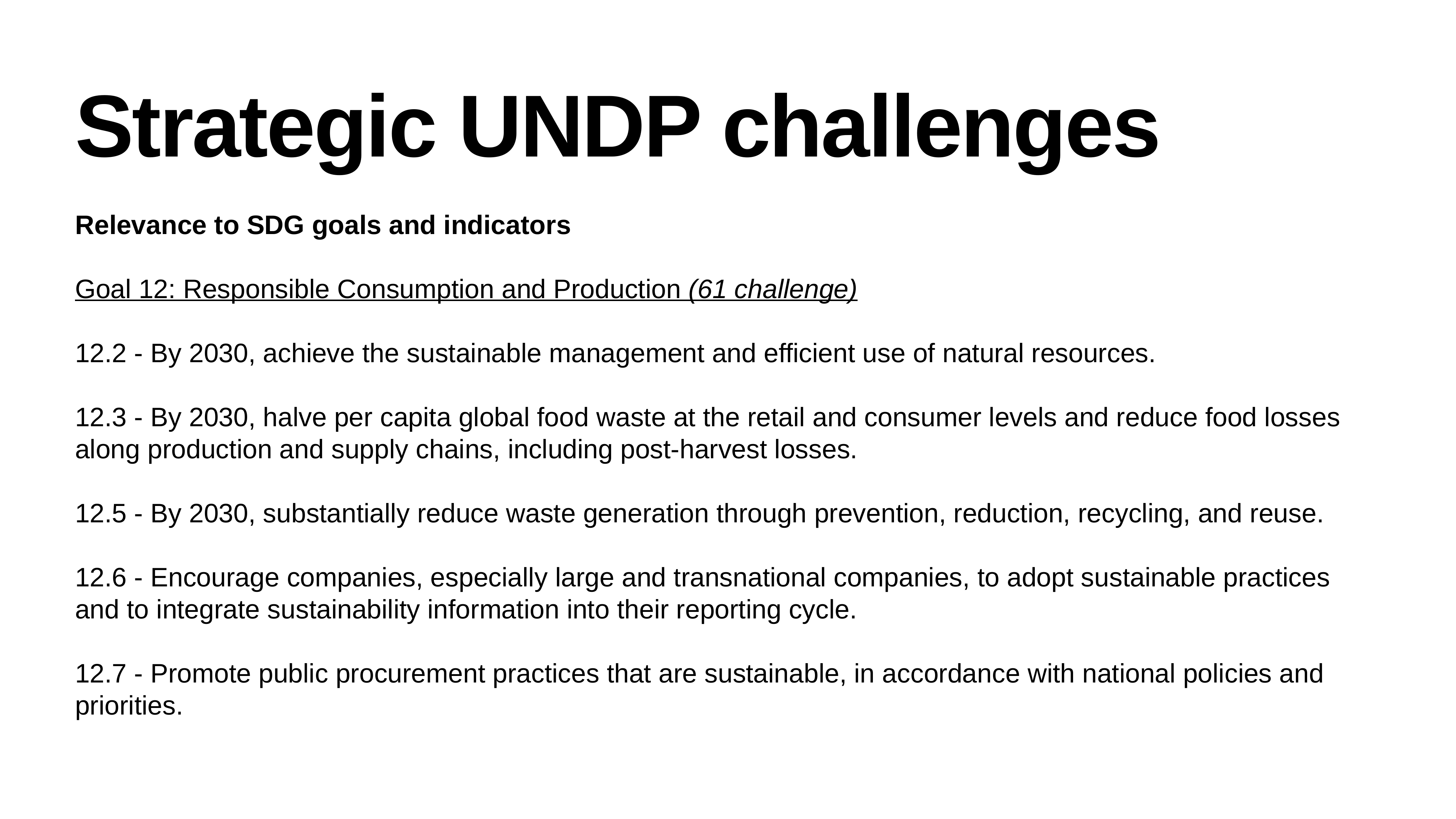

# Strategic UNDP challenges
Relevance to SDG goals and indicators

Goal 12: Responsible Consumption and Production (61 challenge)

12.2 - By 2030, achieve the sustainable management and efficient use of natural resources.

12.3 - By 2030, halve per capita global food waste at the retail and consumer levels and reduce food losses along production and supply chains, including post-harvest losses.

12.5 - By 2030, substantially reduce waste generation through prevention, reduction, recycling, and reuse.

12.6 - Encourage companies, especially large and transnational companies, to adopt sustainable practices and to integrate sustainability information into their reporting cycle.

12.7 - Promote public procurement practices that are sustainable, in accordance with national policies and priorities.